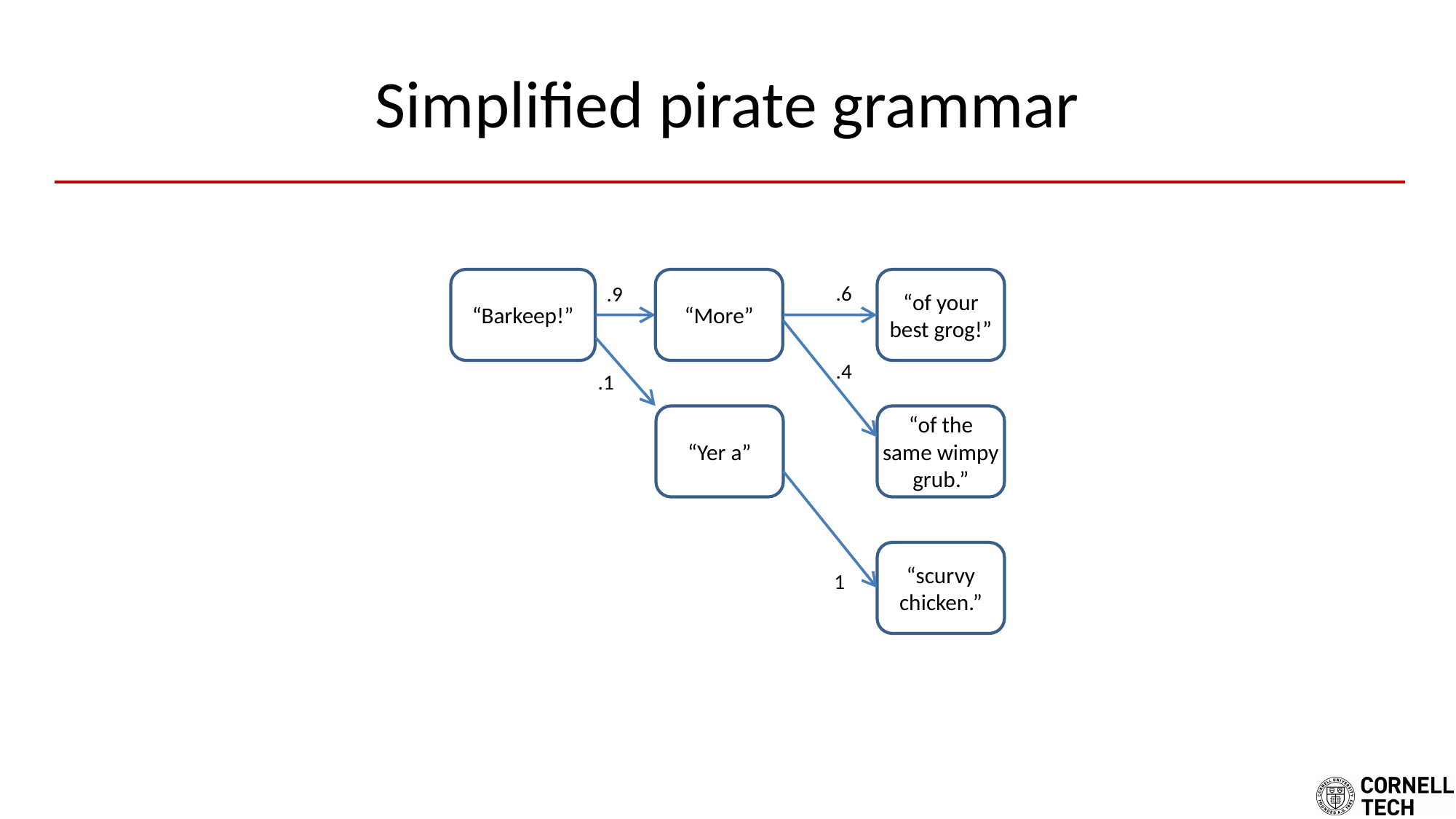

# Simplified pirate grammar
“Barkeep!”
“More”
“Yer a”
“of your best grog!”
“of the same wimpy grub.”
“scurvy chicken.”
.6
.9
.4
.1
1